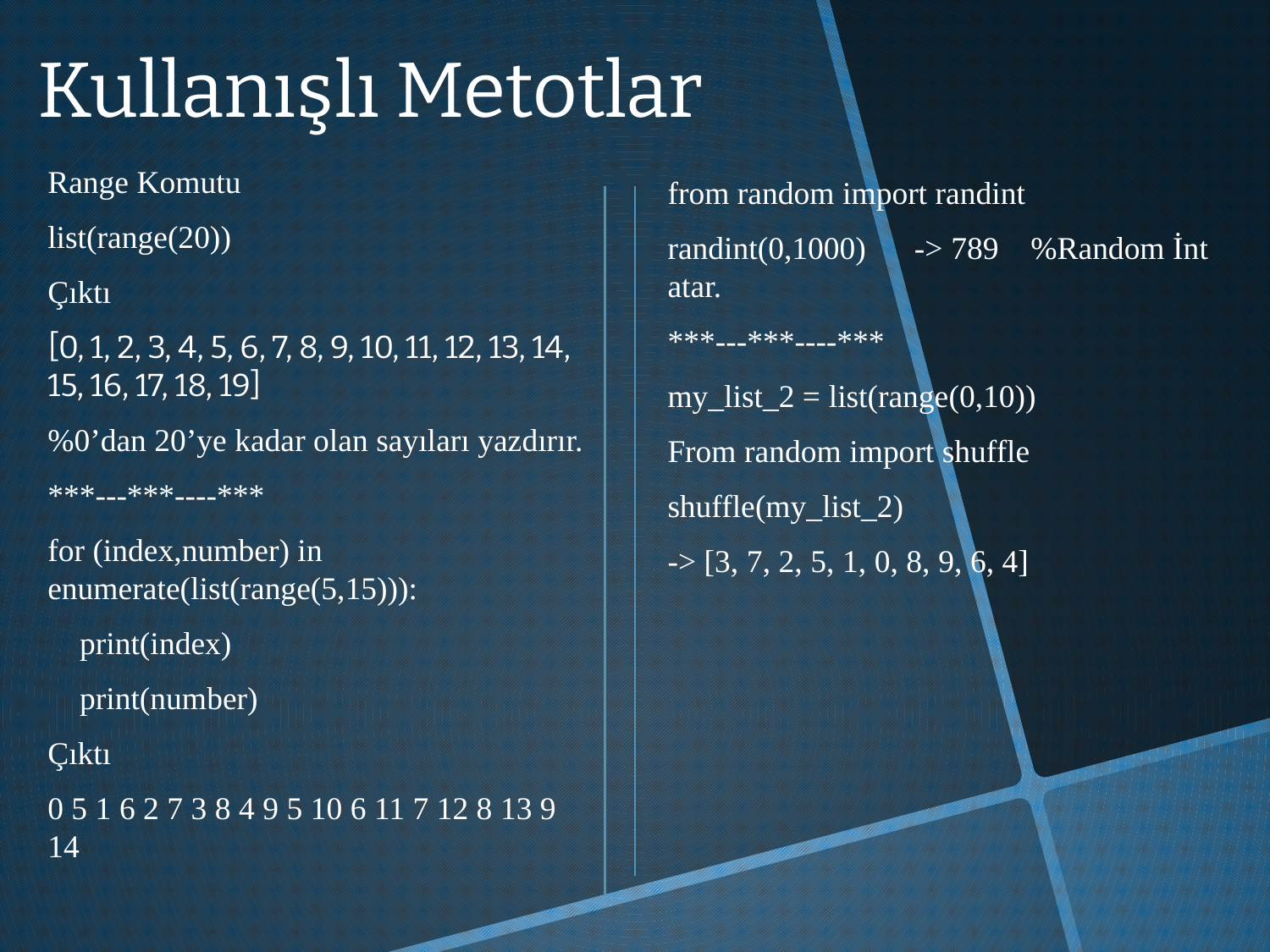

# Kullanışlı Metotlar
Range Komutu
list(range(20))
Çıktı
[0, 1, 2, 3, 4, 5, 6, 7, 8, 9, 10, 11, 12, 13, 14, 15, 16, 17, 18, 19]
%0’dan 20’ye kadar olan sayıları yazdırır.
***---***----***
for (index,number) in enumerate(list(range(5,15))):
    print(index)
    print(number)
Çıktı
0 5 1 6 2 7 3 8 4 9 5 10 6 11 7 12 8 13 9 14
from random import randint
randint(0,1000)      -> 789    %Random İnt atar.
***---***----***
my_list_2 = list(range(0,10))
From random import shuffle
shuffle(my_list_2)
-> [3, 7, 2, 5, 1, 0, 8, 9, 6, 4]